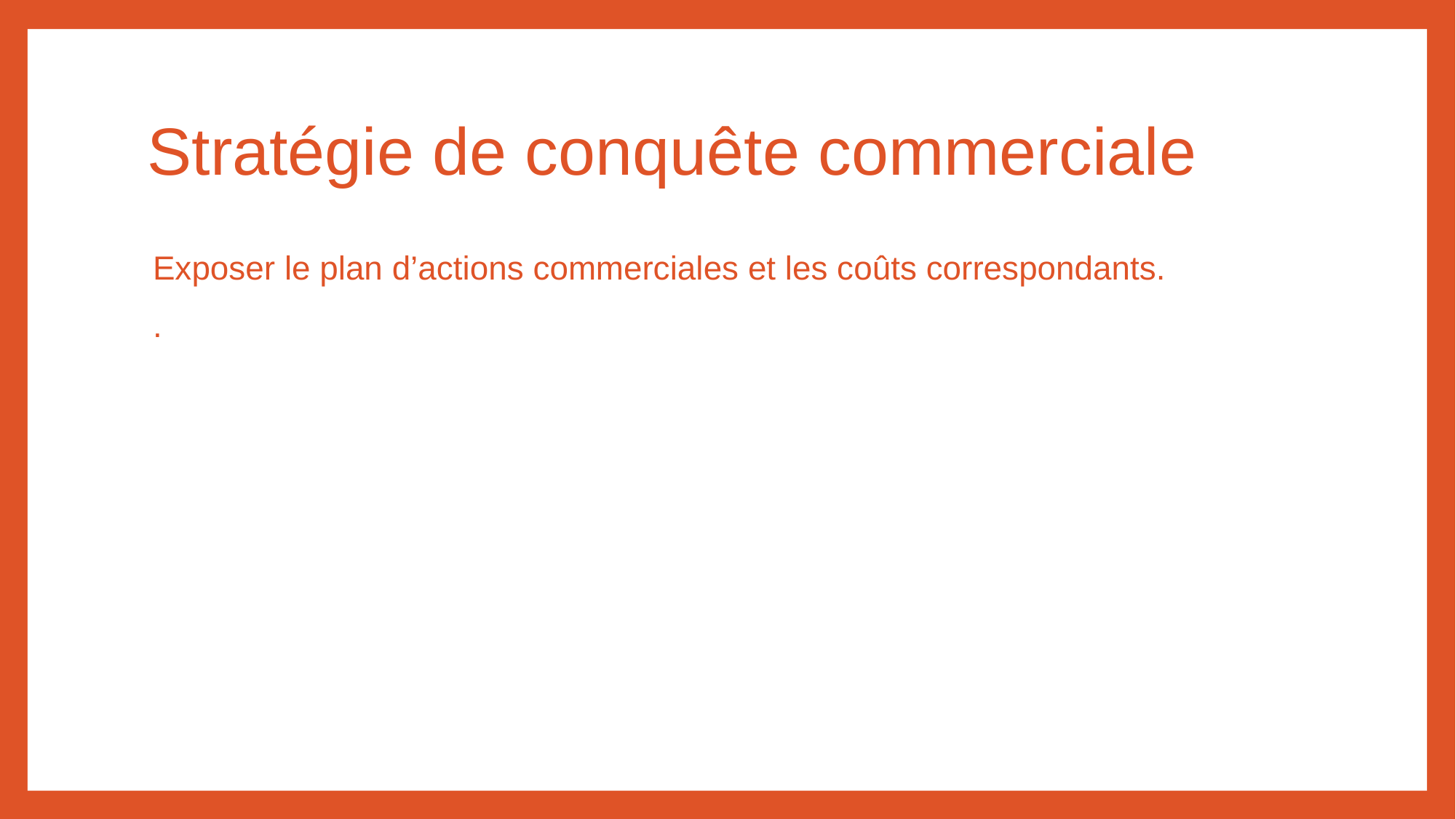

# Stratégie de conquête commerciale
Exposer le plan d’actions commerciales et les coûts correspondants.
.